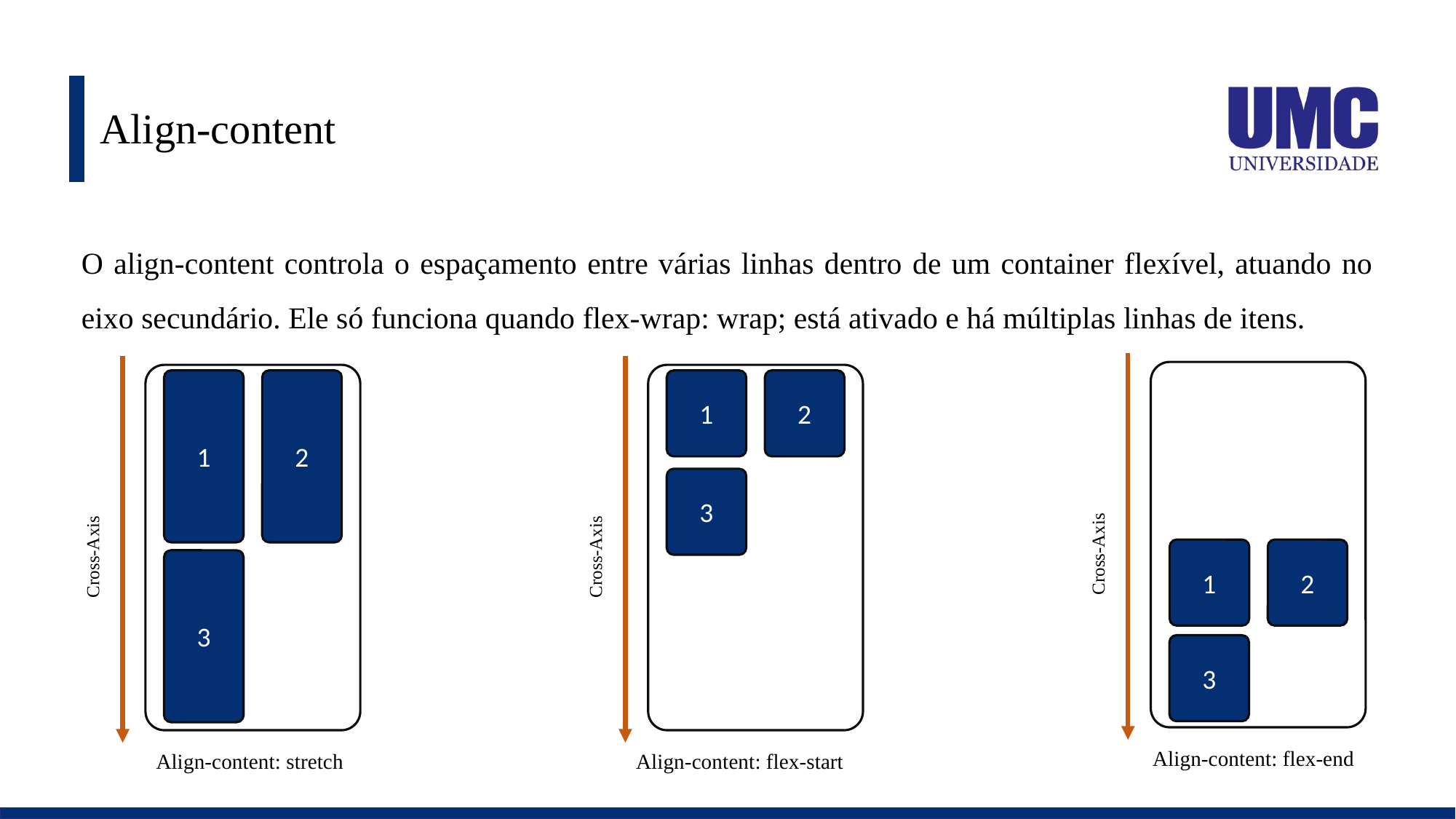

# Align-content
O align-content controla o espaçamento entre várias linhas dentro de um container flexível, atuando no eixo secundário. Ele só funciona quando flex-wrap: wrap; está ativado e há múltiplas linhas de itens.
1
2

Cross-Axis
3
Align-content: stretch
1
2

3
Cross-Axis
Cross-Axis
1
2
3
Align-content: flex-end
Align-content: flex-start